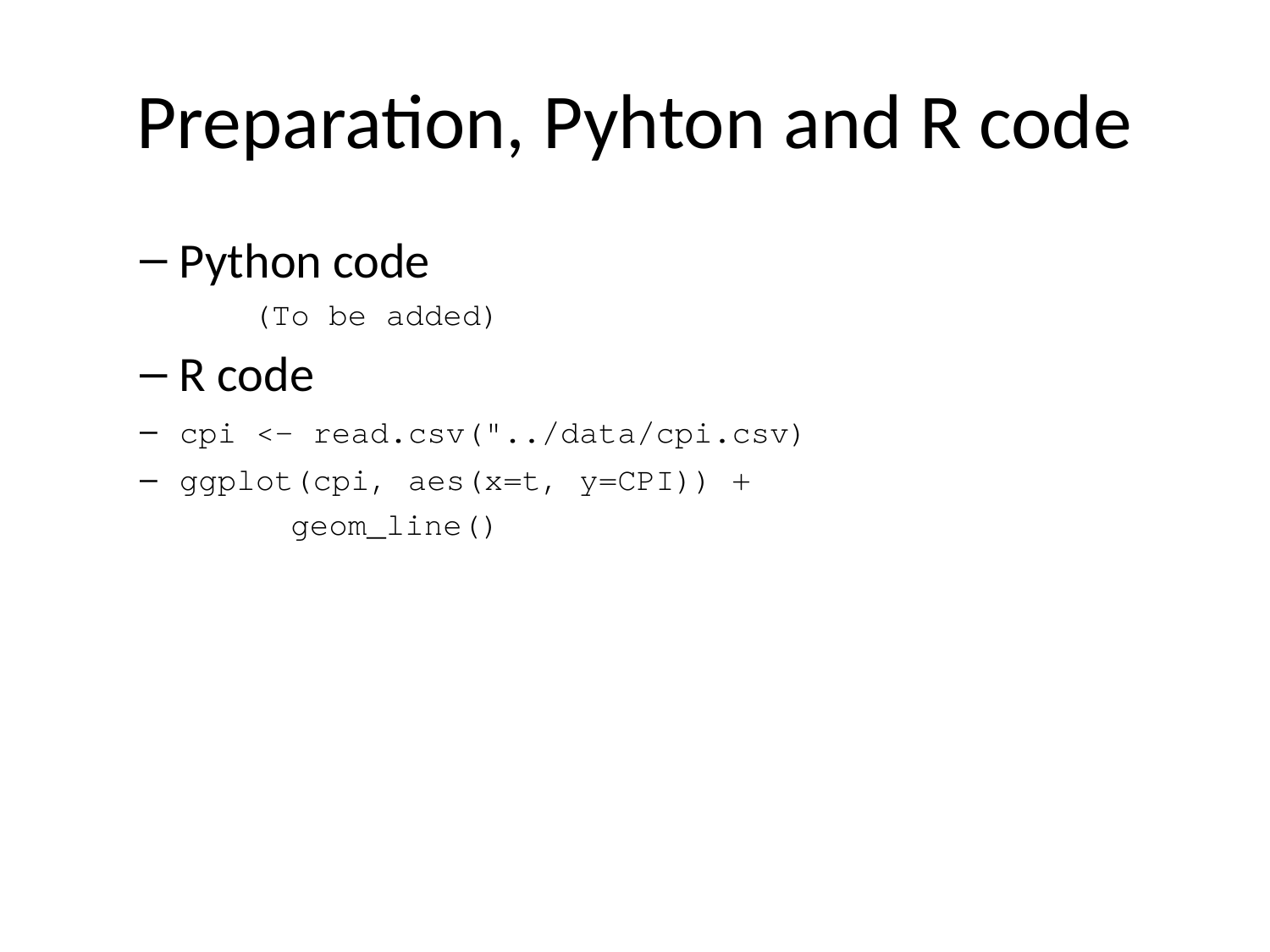

# Preparation, Pyhton and R code
Python code
(To be added)
R code
cpi <- read.csv("../data/cpi.csv)
ggplot(cpi, aes(x=t, y=CPI)) +
  geom_line()